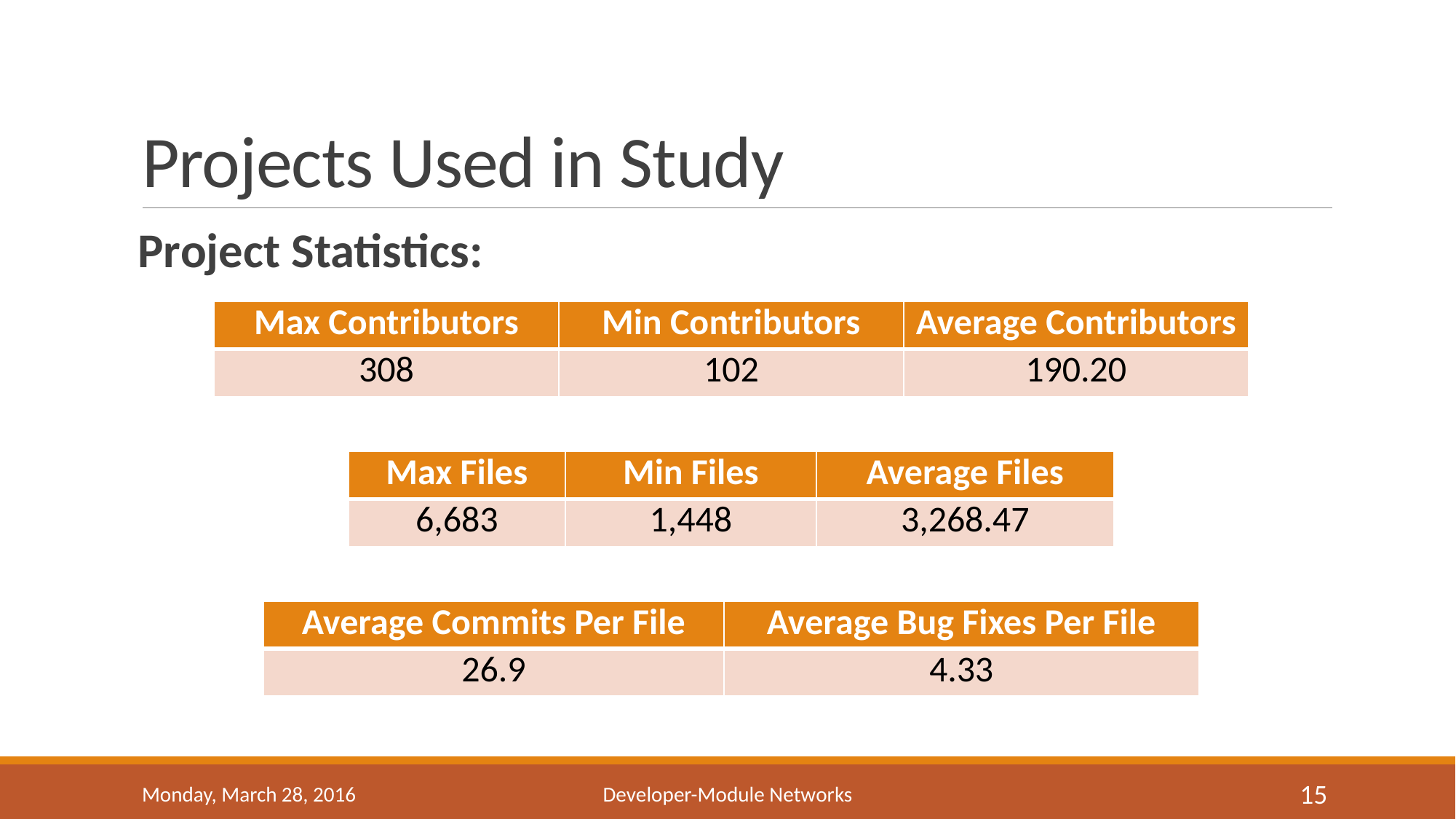

# Projects Used in Study
Project Statistics:

| Max Contributors | Min Contributors | Average Contributors |
| --- | --- | --- |
| 308 | 102 | 190.20 |
| Max Files | Min Files | Average Files |
| --- | --- | --- |
| 6,683 | 1,448 | 3,268.47 |
| Average Commits Per File | Average Bug Fixes Per File |
| --- | --- |
| 26.9 | 4.33 |
Monday, March 28, 2016
Developer-Module Networks
15